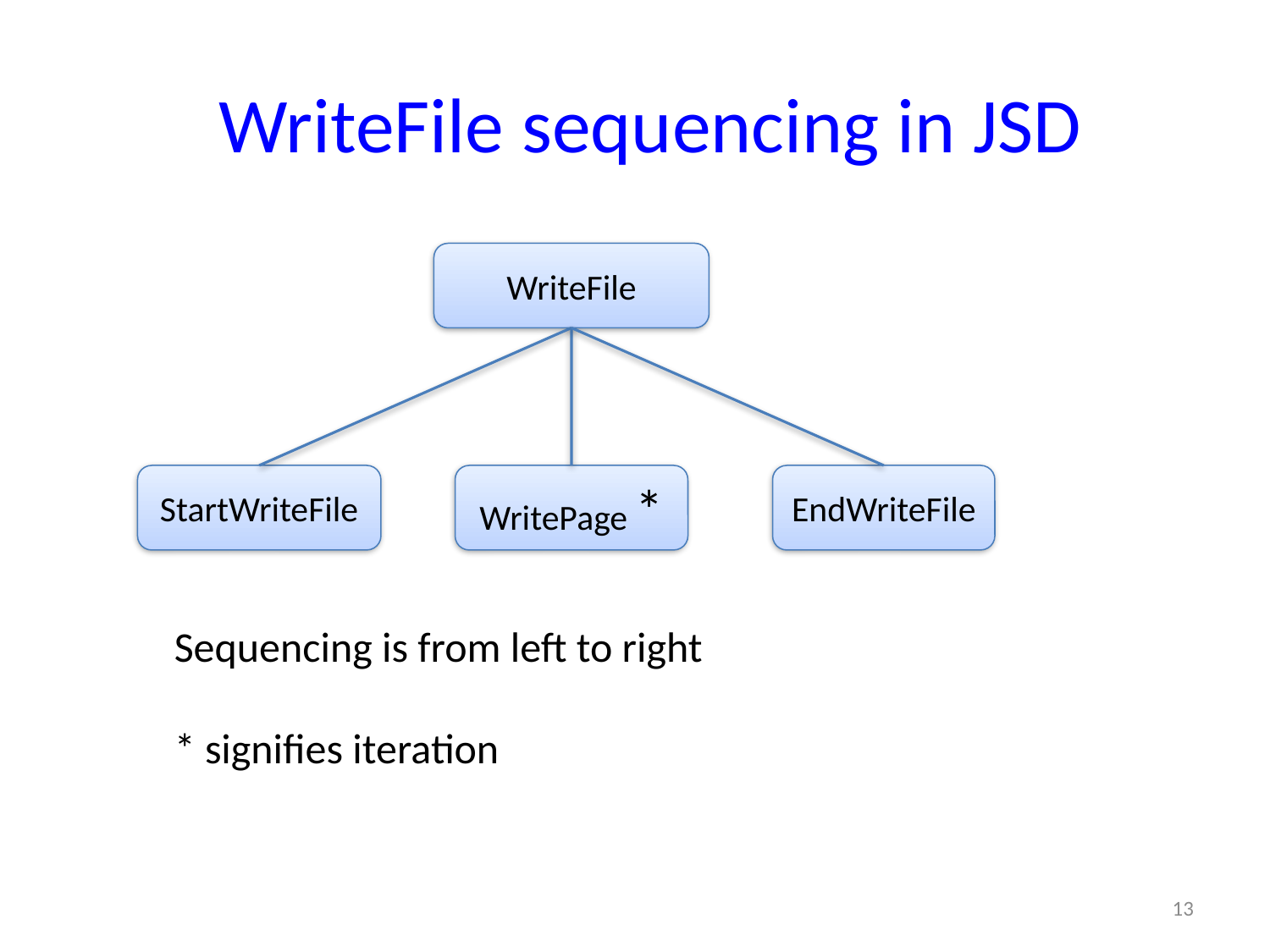

# WriteFile sequencing in JSD

WriteFile
StartWriteFile
WritePage *
EndWriteFile
Sequencing is from left to right

* signifies iteration

13